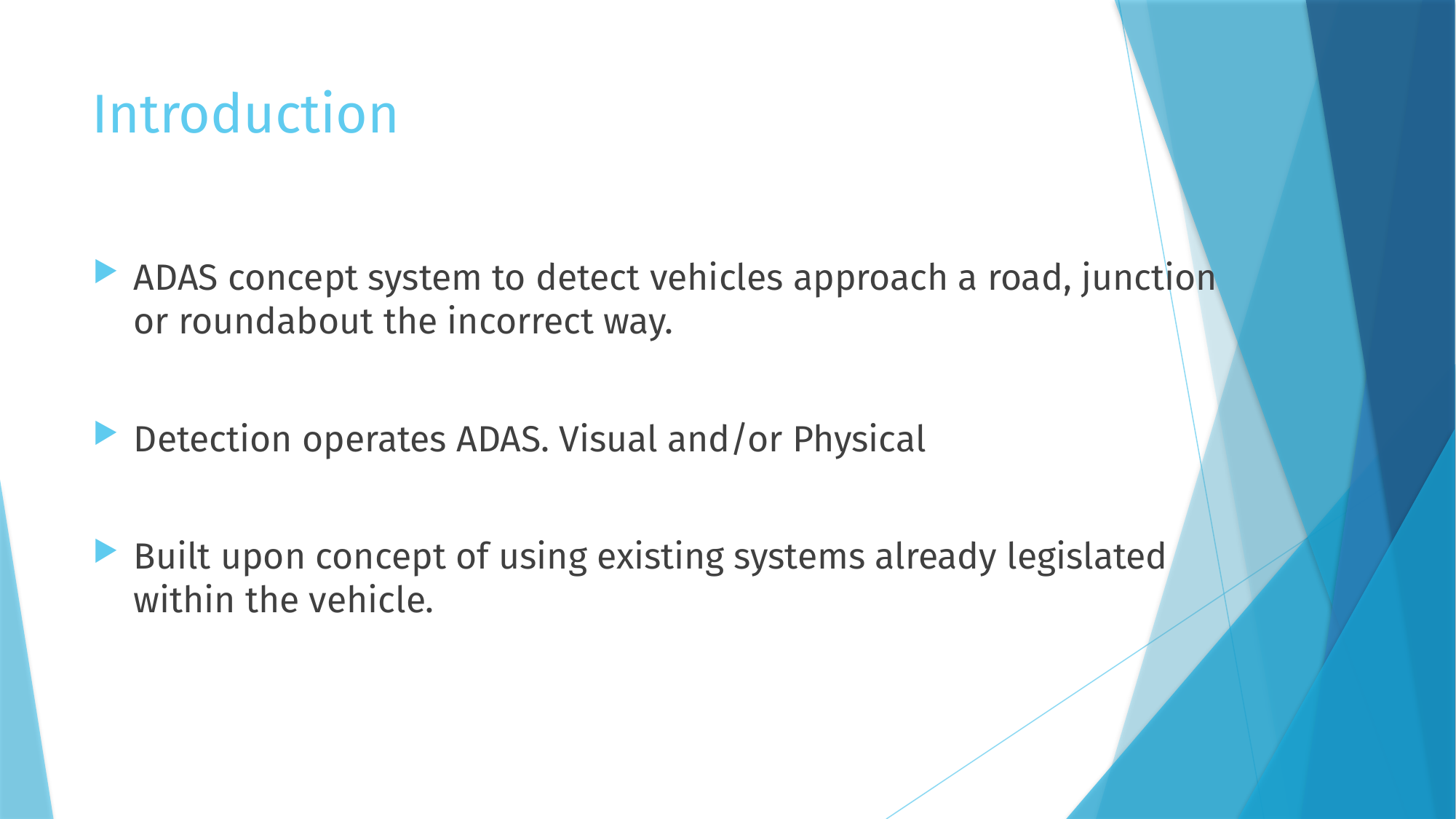

# Introduction
ADAS concept system to detect vehicles approach a road, junction or roundabout the incorrect way.

Detection operates ADAS. Visual and/or Physical

Built upon concept of using existing systems already legislated within the vehicle.